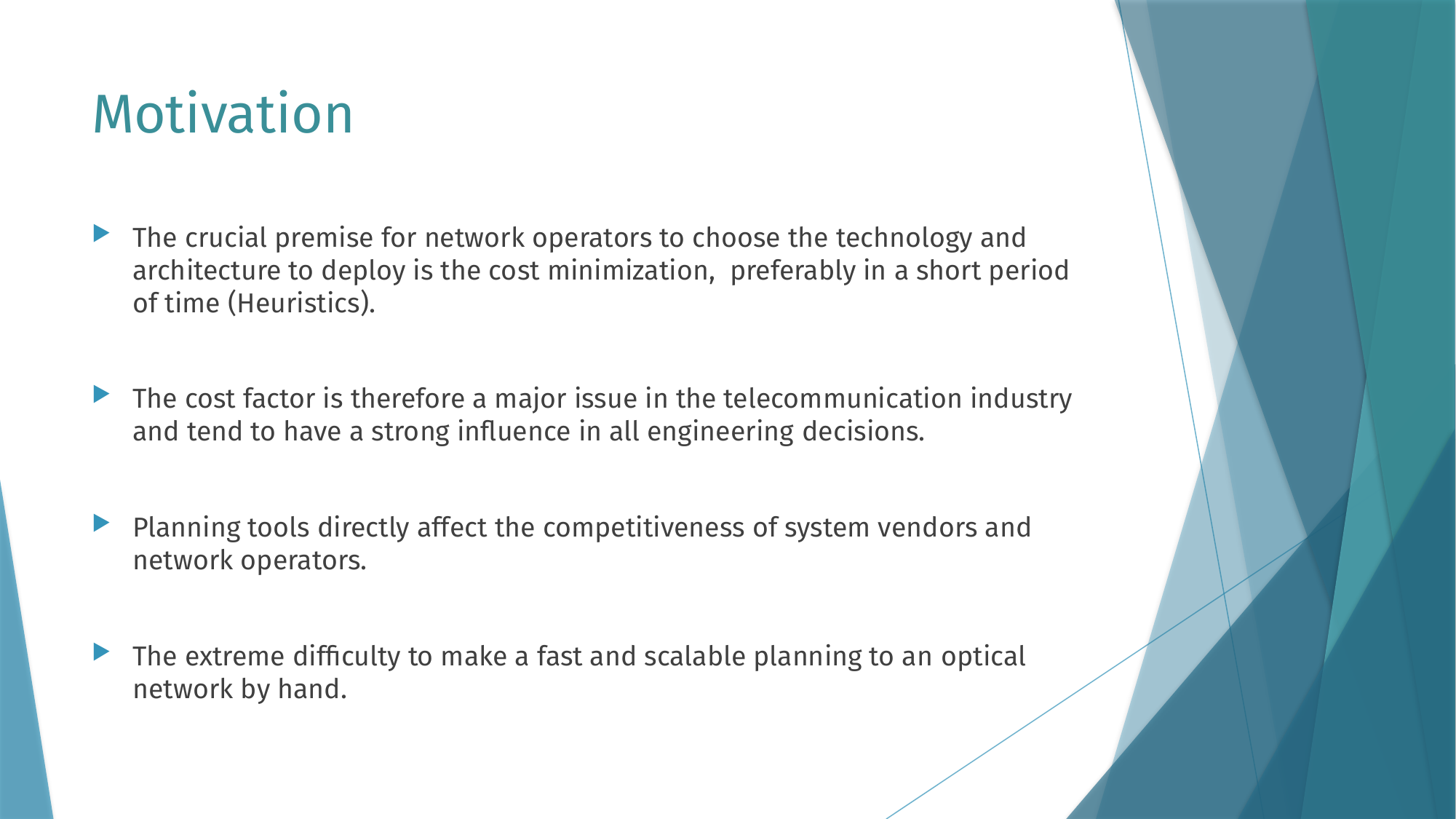

# Motivation
The crucial premise for network operators to choose the technology and architecture to deploy is the cost minimization,  preferably in a short period of time (Heuristics).

The cost factor is therefore a major issue in the telecommunication industry and tend to have a strong influence in all engineering decisions.

Planning tools directly affect the competitiveness of system vendors and network operators.

The extreme difficulty to make a fast and scalable planning to an optical network by hand.